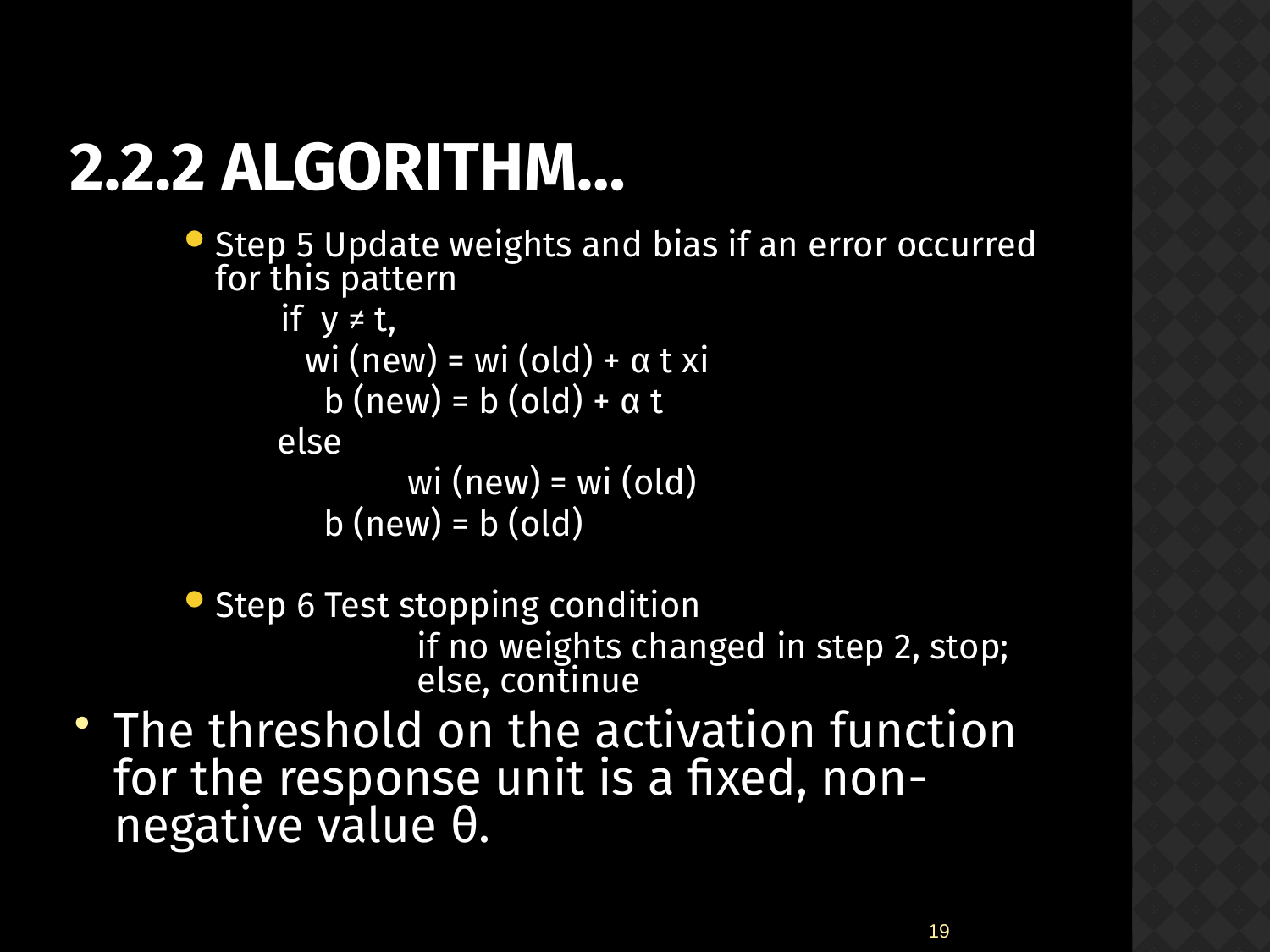

# 2.2.2 Algorithm…
Step 5 Update weights and bias if an error occurred for this pattern
	       if  y ≠ t,
             wi (new) = wi (old) + α t xi
               b (new) = b (old) + α t
          else
 		       wi (new) = wi (old)
               b (new) = b (old)

Step 6 Test stopping condition
		        if no weights changed in step 2, stop; 	        else, continue
The threshold on the activation function for the response unit is a fixed, non-negative value θ.
19